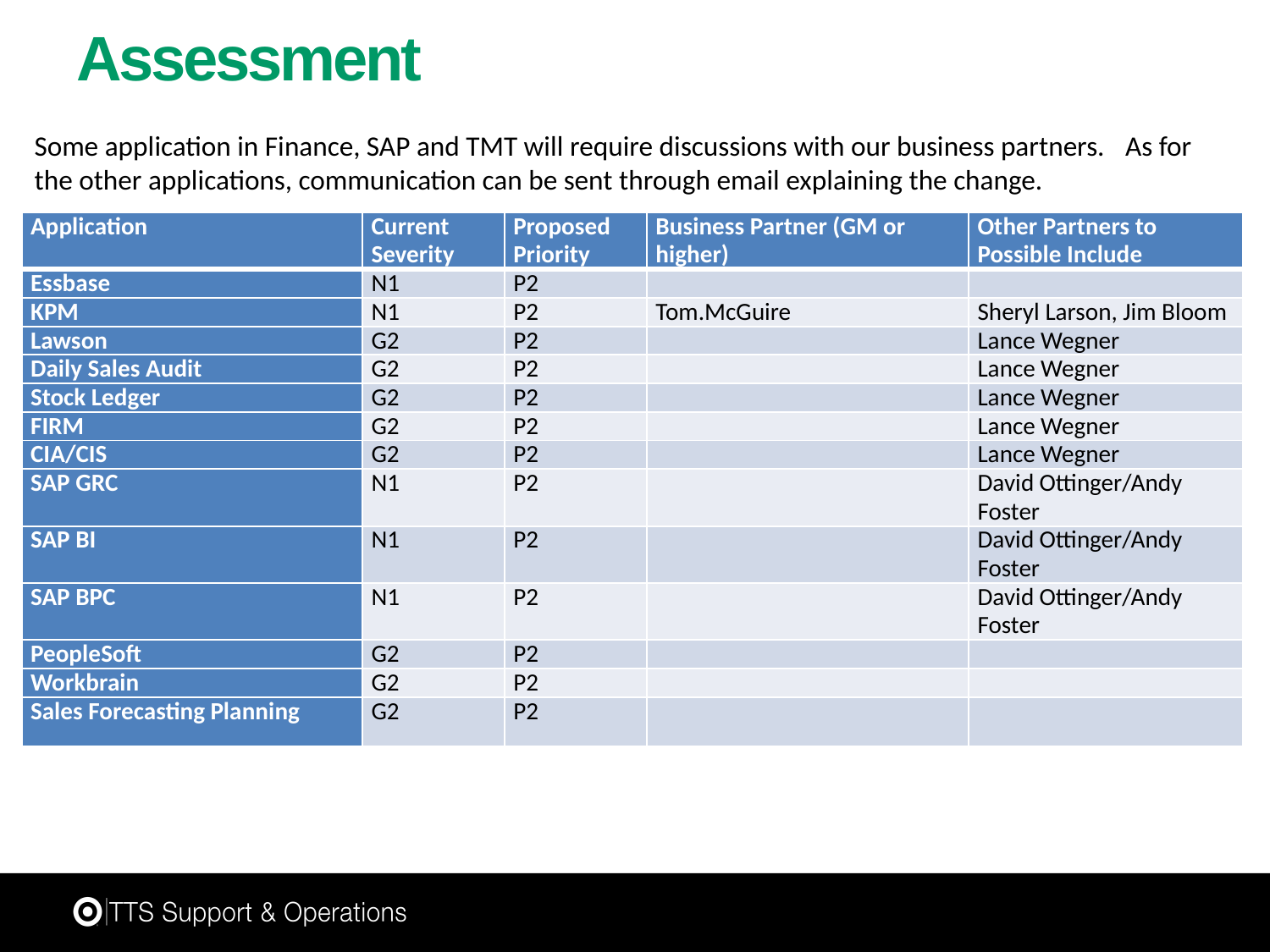

# Assessment
Some application in Finance, SAP and TMT will require discussions with our business partners.   As for the other applications, communication can be sent through email explaining the change.
| Application | Current Severity | Proposed Priority | Business Partner (GM or higher) | Other Partners to Possible Include |
| --- | --- | --- | --- | --- |
| Essbase | N1 | P2 |  |  |
| KPM | N1 | P2 | Tom.McGuire | Sheryl Larson, Jim Bloom |
| Lawson | G2 | P2 |  | Lance Wegner |
| Daily Sales Audit | G2 | P2 |  | Lance Wegner |
| Stock Ledger | G2 | P2 |  | Lance Wegner |
| FIRM | G2 | P2 |  | Lance Wegner |
| CIA/CIS | G2 | P2 |  | Lance Wegner |
| SAP GRC | N1 | P2 |  | David Ottinger/Andy Foster |
| SAP BI | N1 | P2 |  | David Ottinger/Andy Foster |
| SAP BPC | N1 | P2 |  | David Ottinger/Andy Foster |
| PeopleSoft | G2 | P2 |  |  |
| Workbrain | G2 | P2 |  |  |
| Sales Forecasting Planning | G2 | P2 |  |  |